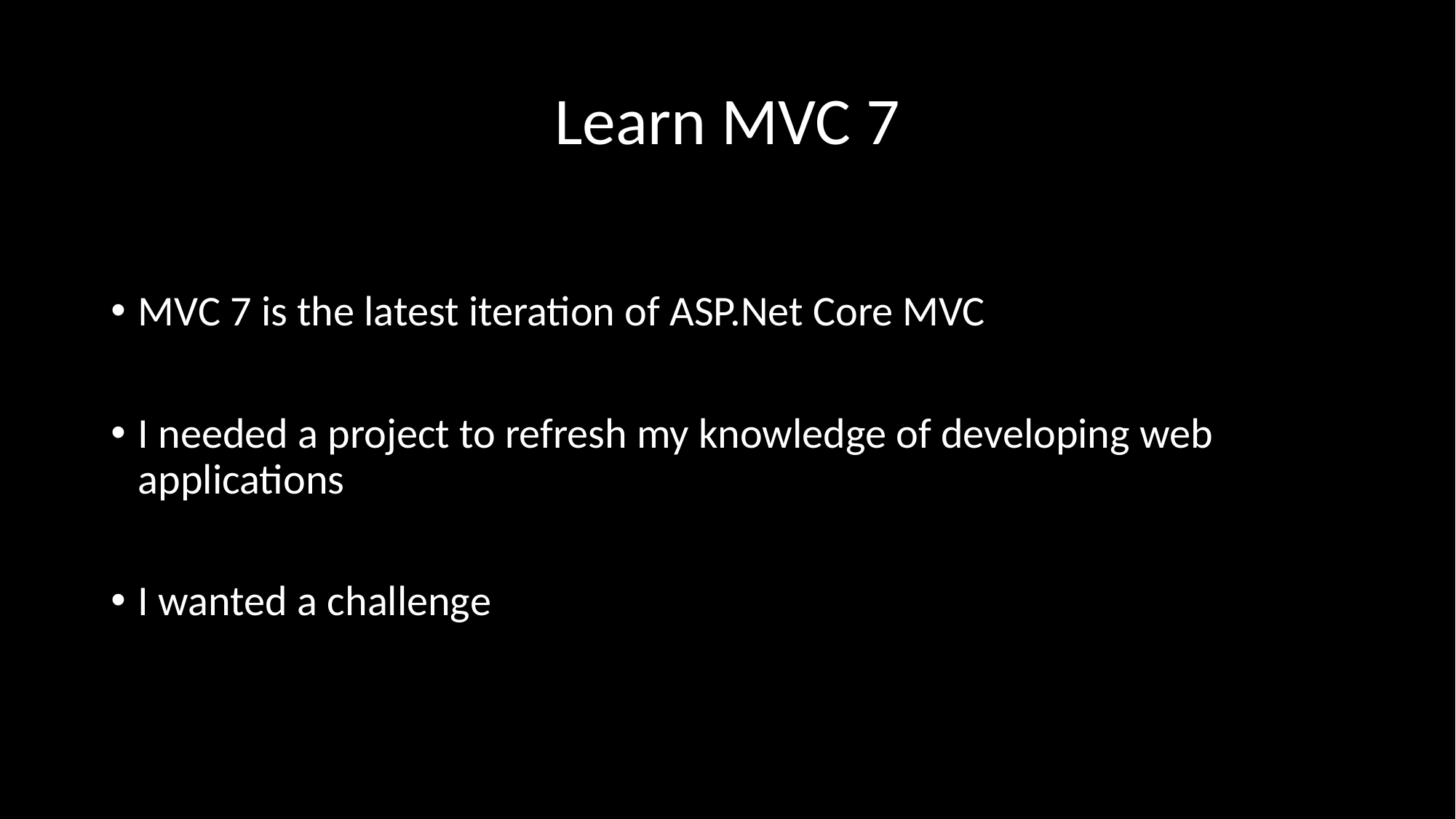

# Learn MVC 7

MVC 7 is the latest iteration of ASP.Net Core MVC

I needed a project to refresh my knowledge of developing web applications

I wanted a challenge